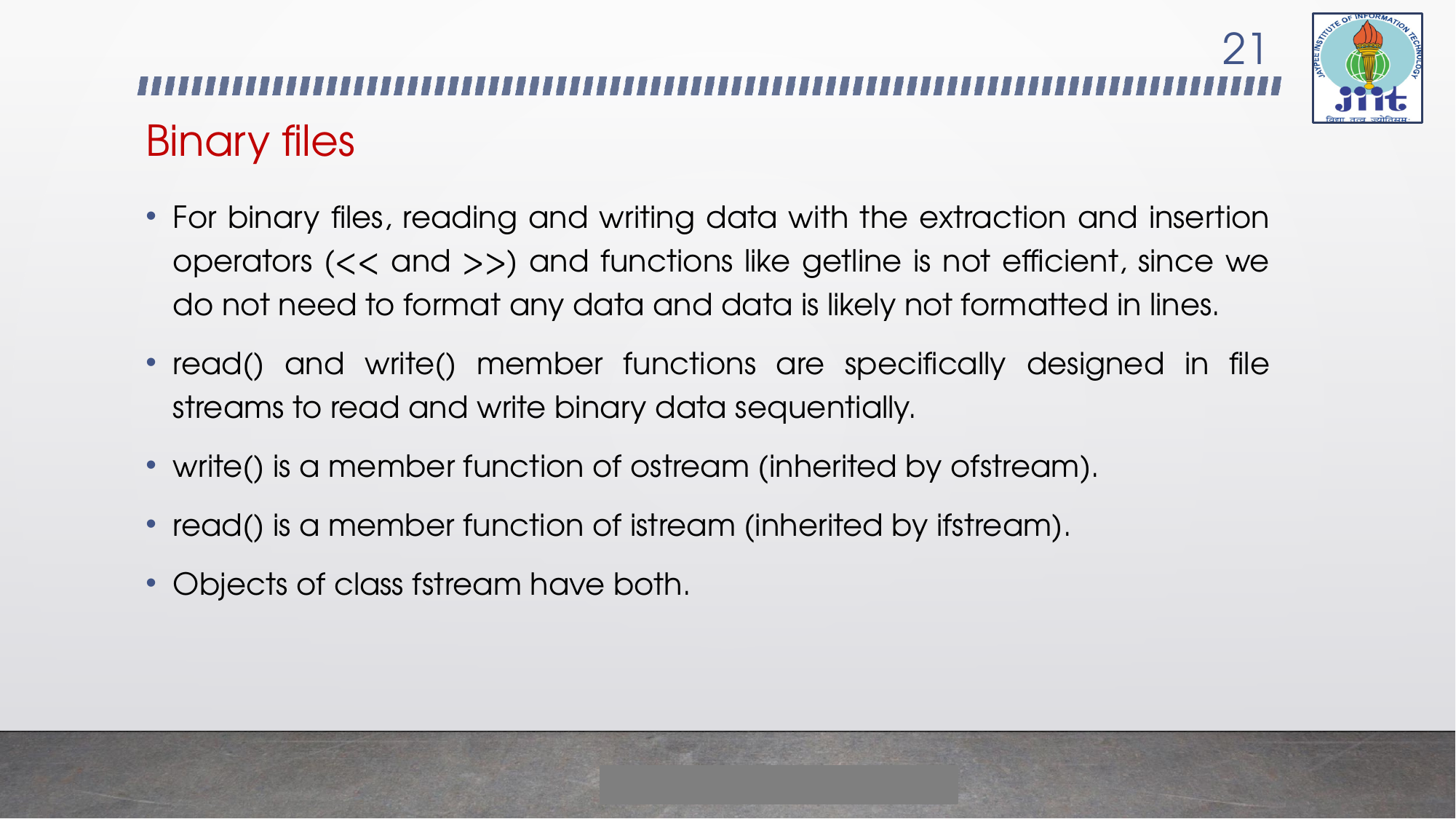

21
# Binary files
For binary files, reading and writing data with the extraction and insertion operators (<< and >>) and functions like getline is not efficient, since we do not need to format any data and data is likely not formatted in lines.
read() and write() member functions are specifically designed in file streams to read and write binary data sequentially.
write() is a member function of ostream (inherited by ofstream).
read() is a member function of istream (inherited by ifstream).
Objects of class fstream have both.